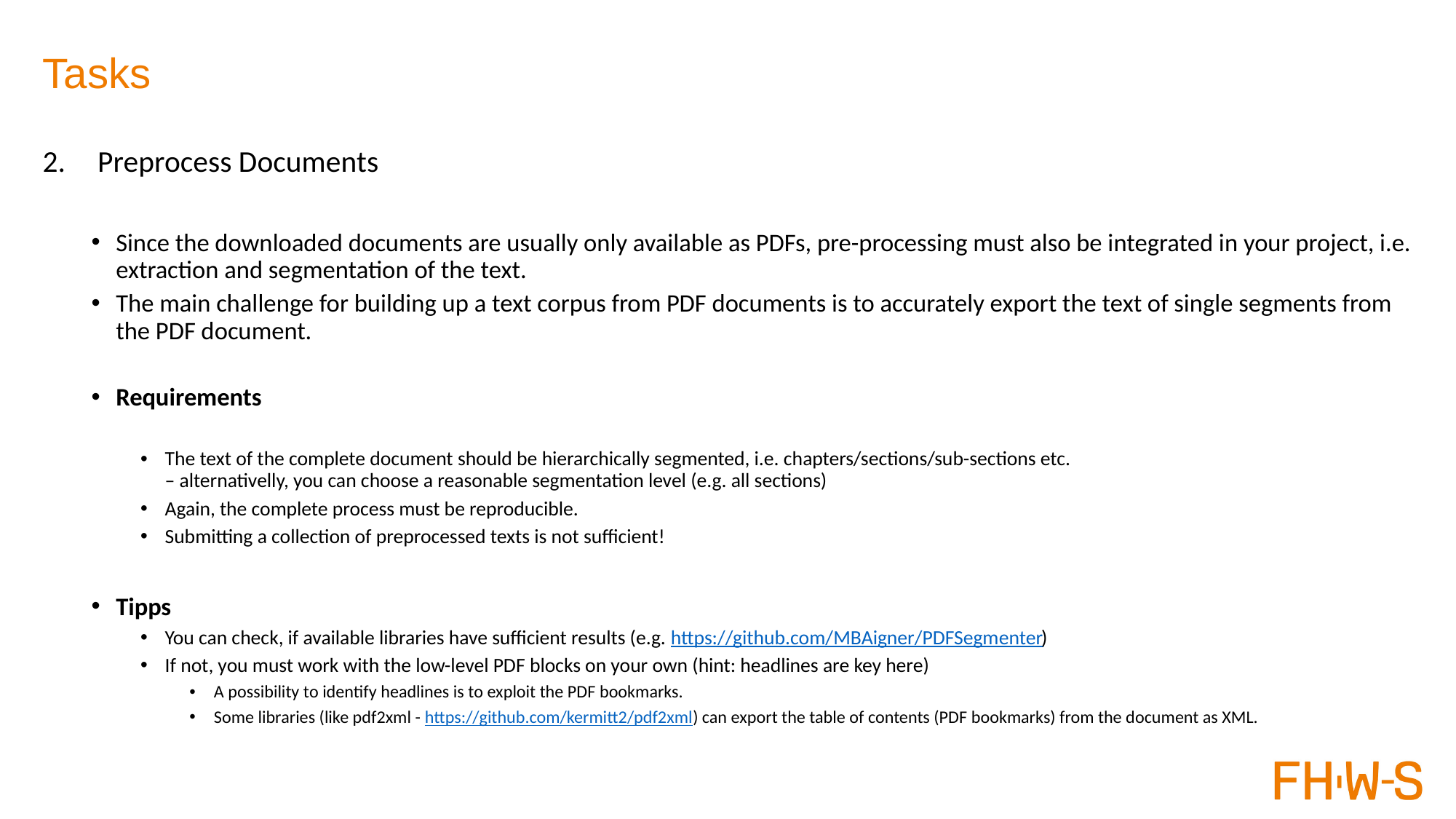

# Tasks
Preprocess Documents

Since the downloaded documents are usually only available as PDFs, pre-processing must also be integrated in your project, i.e. extraction and segmentation of the text.
The main challenge for building up a text corpus from PDF documents is to accurately export the text of single segments from the PDF document.

Requirements

The text of the complete document should be hierarchically segmented, i.e. chapters/sections/sub-sections etc.
– alternativelly, you can choose a reasonable segmentation level (e.g. all sections)
Again, the complete process must be reproducible.
Submitting a collection of preprocessed texts is not sufficient!

Tipps
You can check, if available libraries have sufficient results (e.g. https://github.com/MBAigner/PDFSegmenter)
If not, you must work with the low-level PDF blocks on your own (hint: headlines are key here)
A possibility to identify headlines is to exploit the PDF bookmarks.
Some libraries (like pdf2xml - https://github.com/kermitt2/pdf2xml) can export the table of contents (PDF bookmarks) from the document as XML.